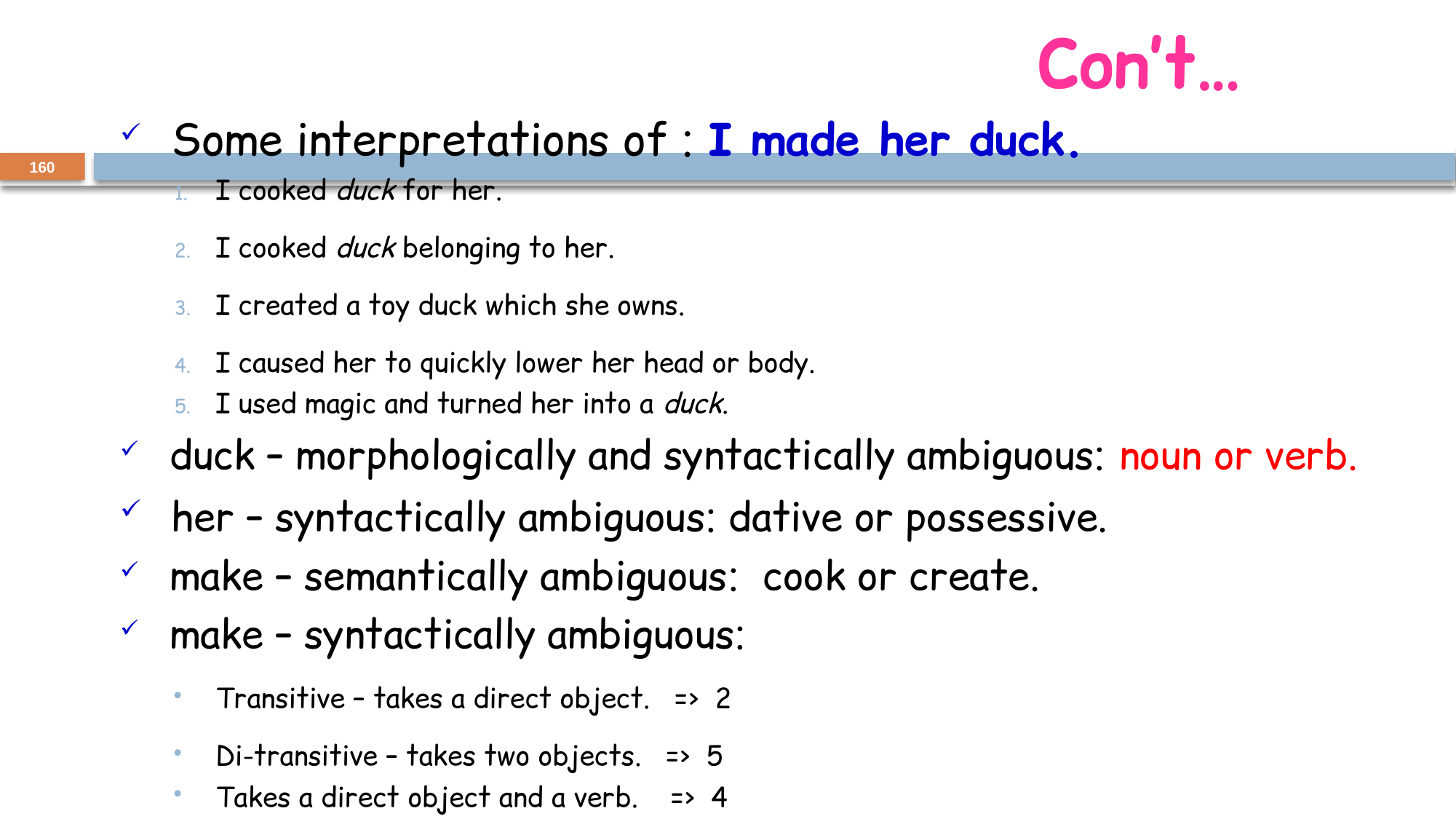

# Con’t…
 Some interpretations of : I made her duck.
I cooked duck for her.
I cooked duck belonging to her.
I created a toy duck which she owns.
I caused her to quickly lower her head or body.
I used magic and turned her into a duck.
 duck – morphologically and syntactically ambiguous: noun or verb.
 her – syntactically ambiguous: dative or possessive.
 make – semantically ambiguous:  cook or create.
 make – syntactically ambiguous:
Transitive – takes a direct object.   =>  2
Di-transitive – takes two objects.   =>  5
Takes a direct object and a verb.    =>  4

160